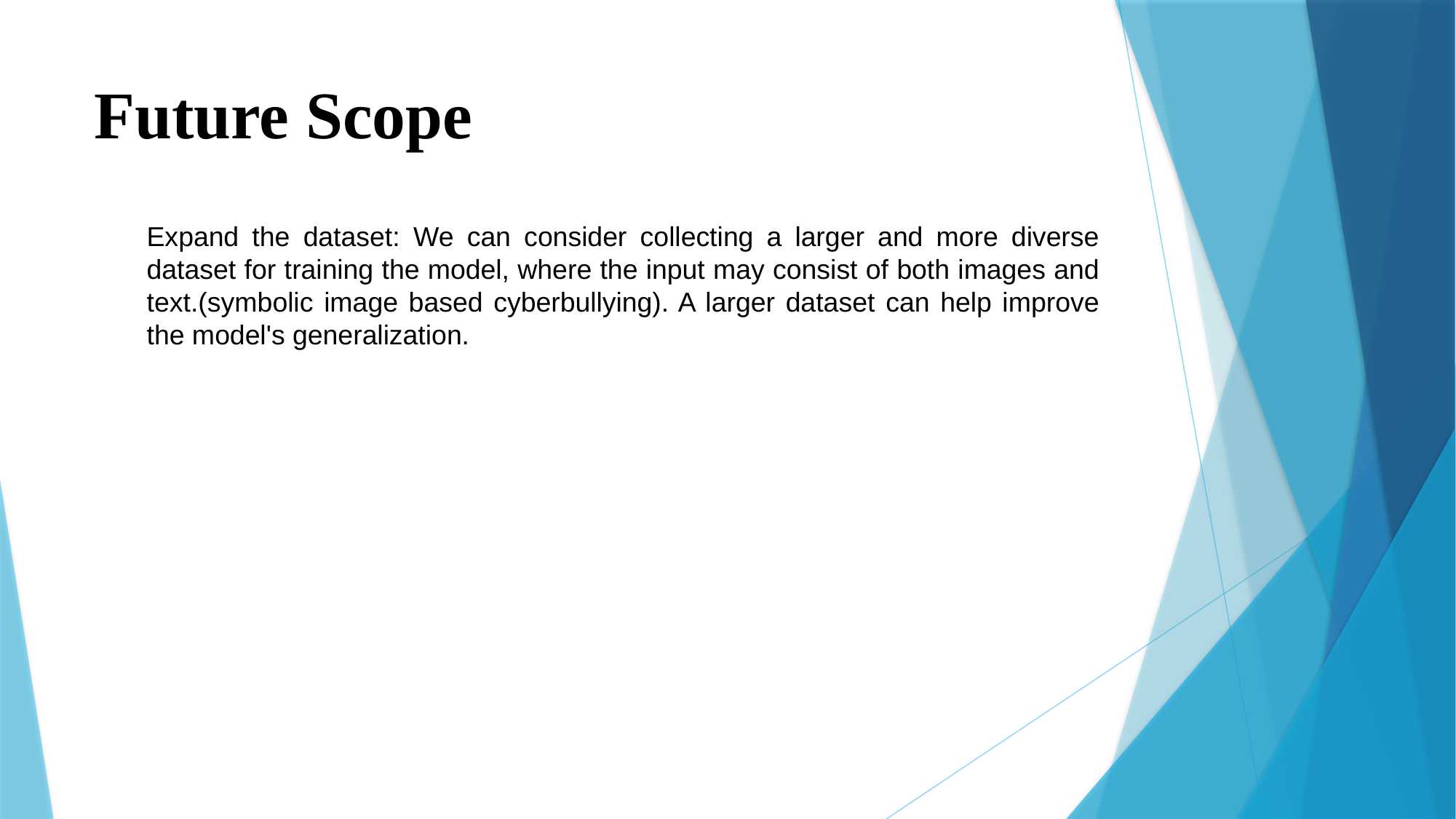

Future Scope
Expand the dataset: We can consider collecting a larger and more diverse dataset for training the model, where the input may consist of both images and text.(symbolic image based cyberbullying). A larger dataset can help improve the model's generalization.